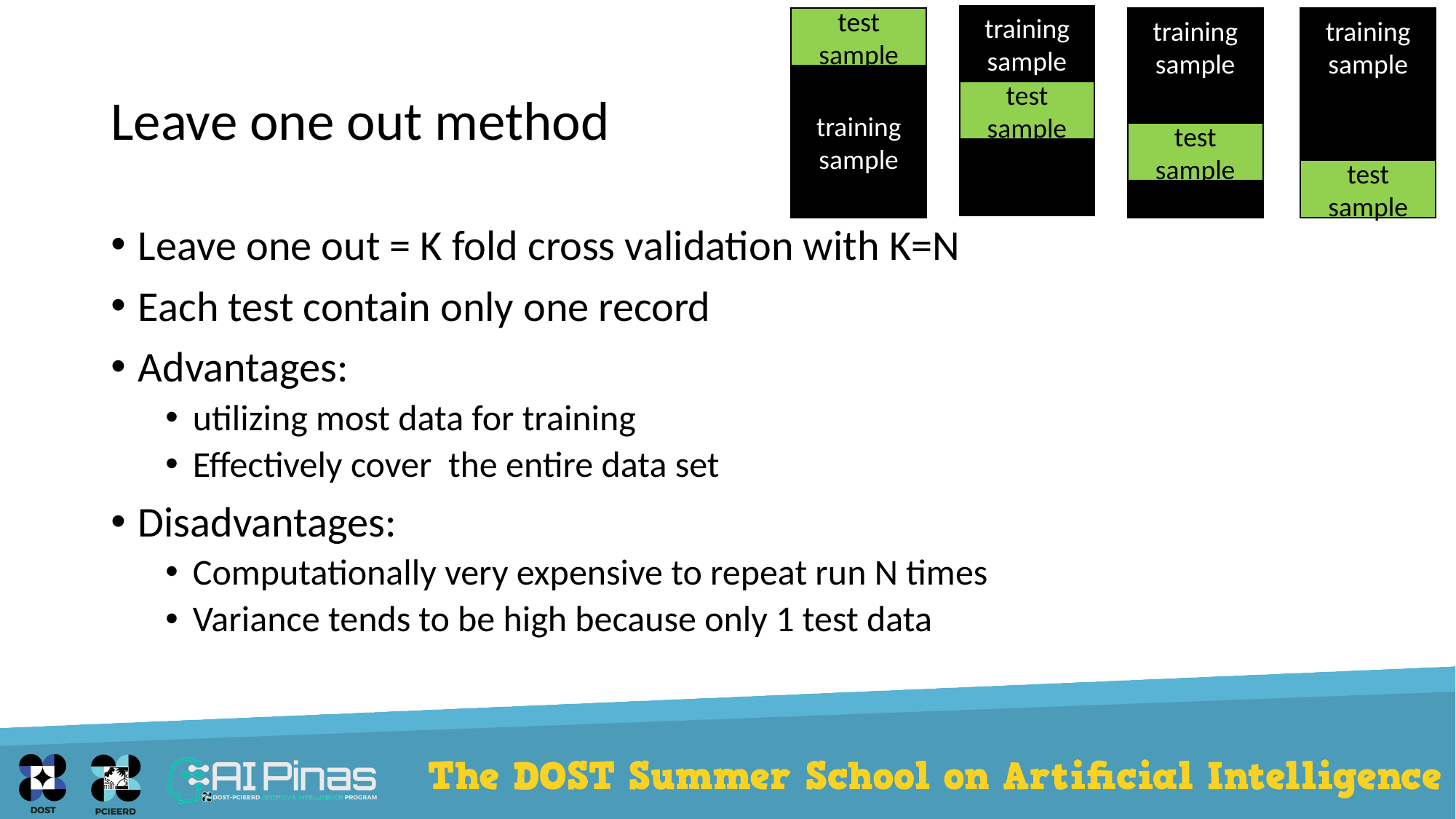

training sample
test sample
training sample
training sample
# Leave one out method
training sample
test sample
test sample
test sample
Leave one out = K fold cross validation with K=N
Each test contain only one record
Advantages:
utilizing most data for training
Effectively cover  the entire data set
Disadvantages:
Computationally very expensive to repeat run N times
Variance tends to be high because only 1 test data